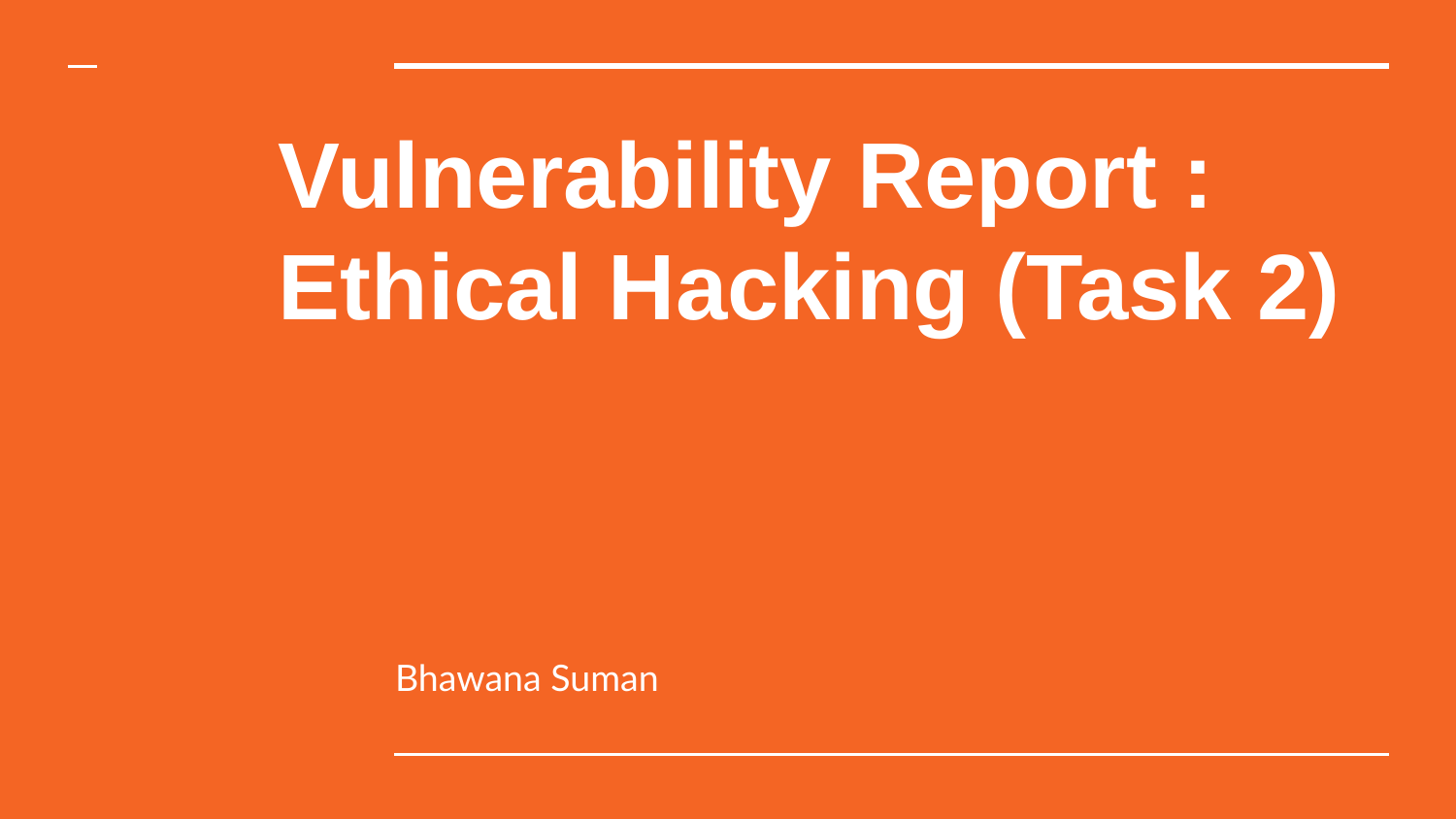

# Vulnerability Report :
Ethical Hacking (Task 2)
Bhawana Suman